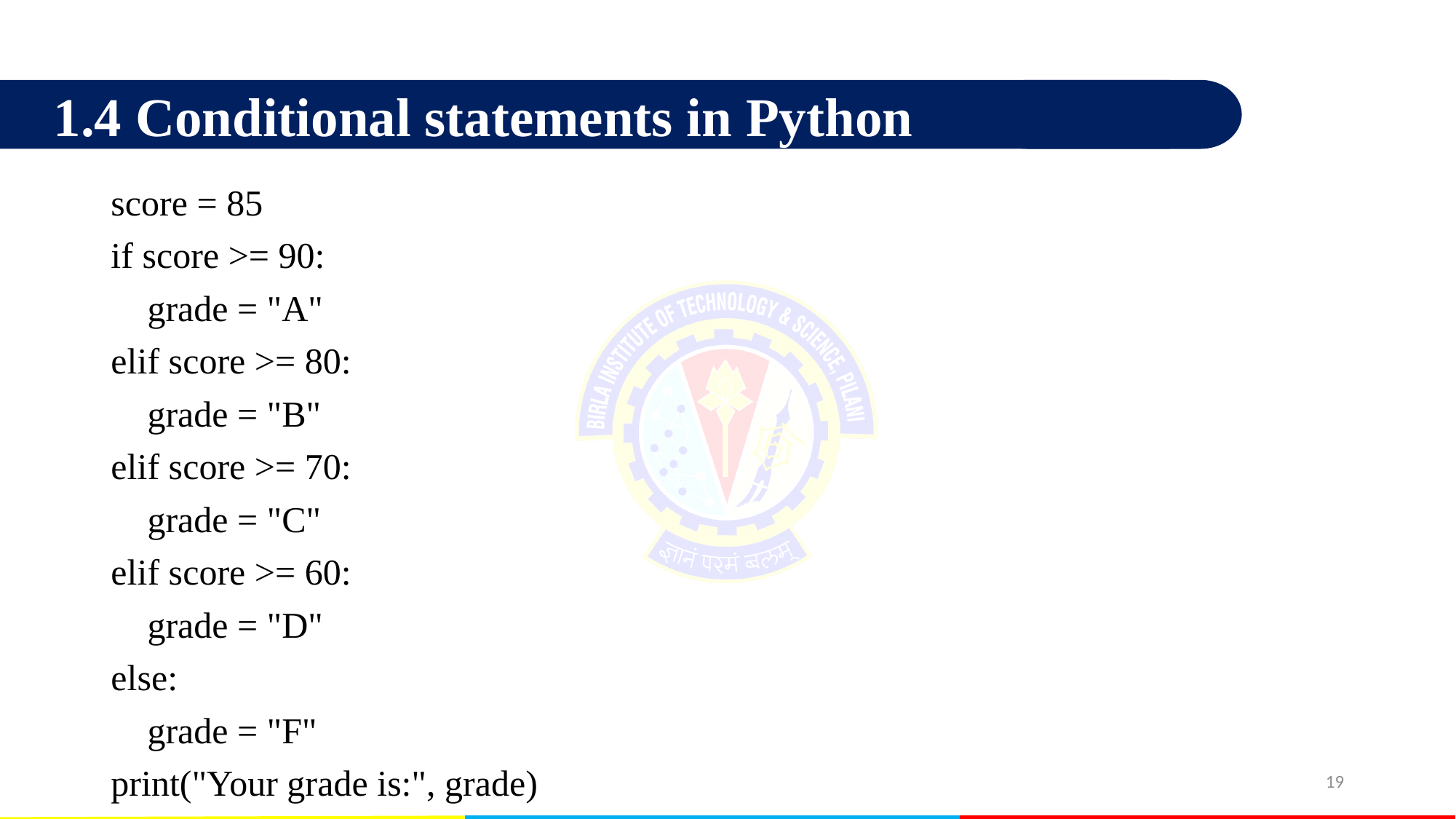

1.4 Conditional statements in Python

score = 85
if score >= 90:
    grade = "A"
elif score >= 80:
    grade = "B"
elif score >= 70:
    grade = "C"
elif score >= 60:
    grade = "D"
else:
    grade = "F"
print("Your grade is:", grade)
19